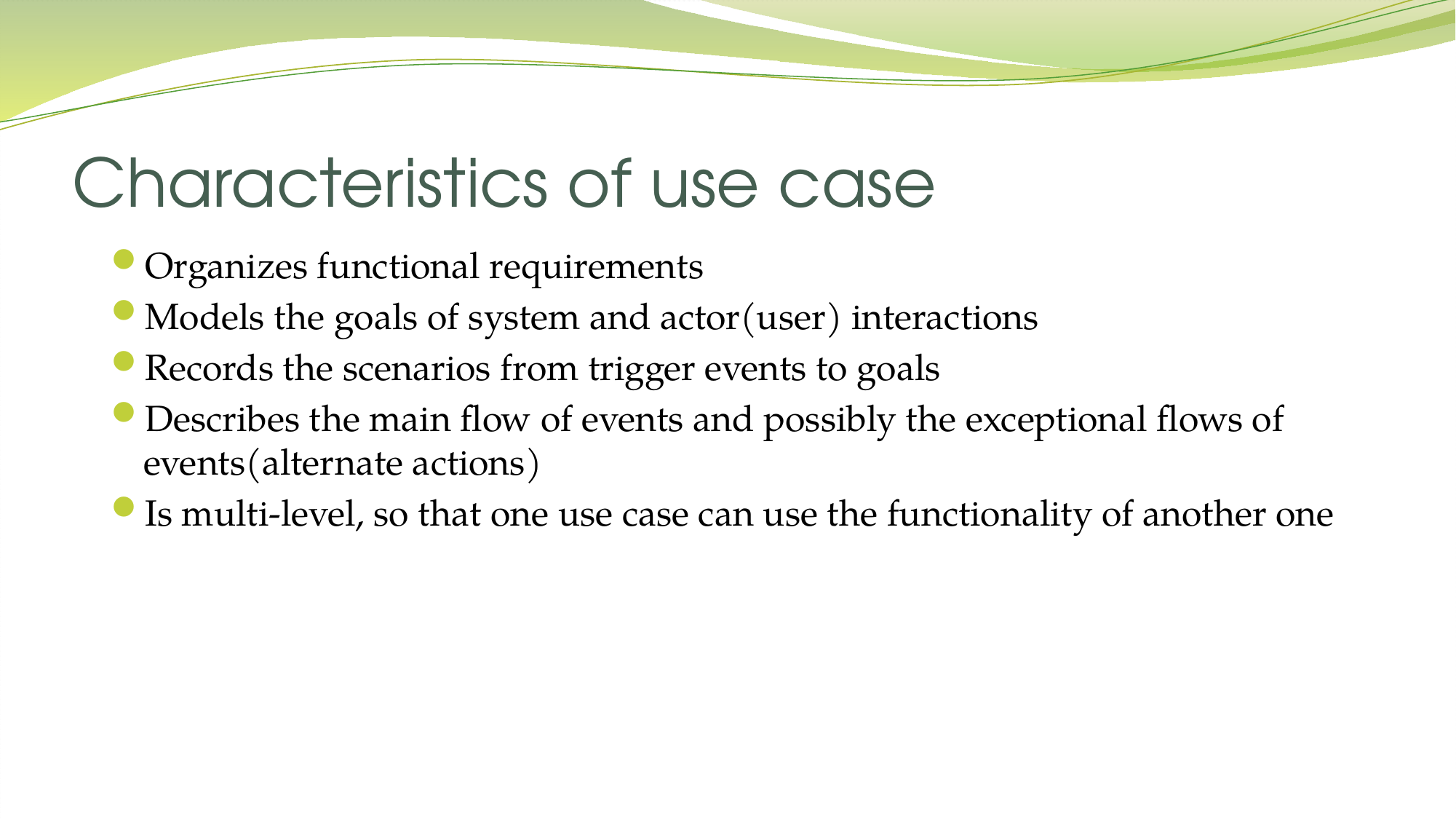

# Characteristics of use case
Organizes functional requirements
Models the goals of system and actor(user) interactions
Records the scenarios from trigger events to goals
Describes the main flow of events and possibly the exceptional flows of events(alternate actions)
Is multi-level, so that one use case can use the functionality of another one